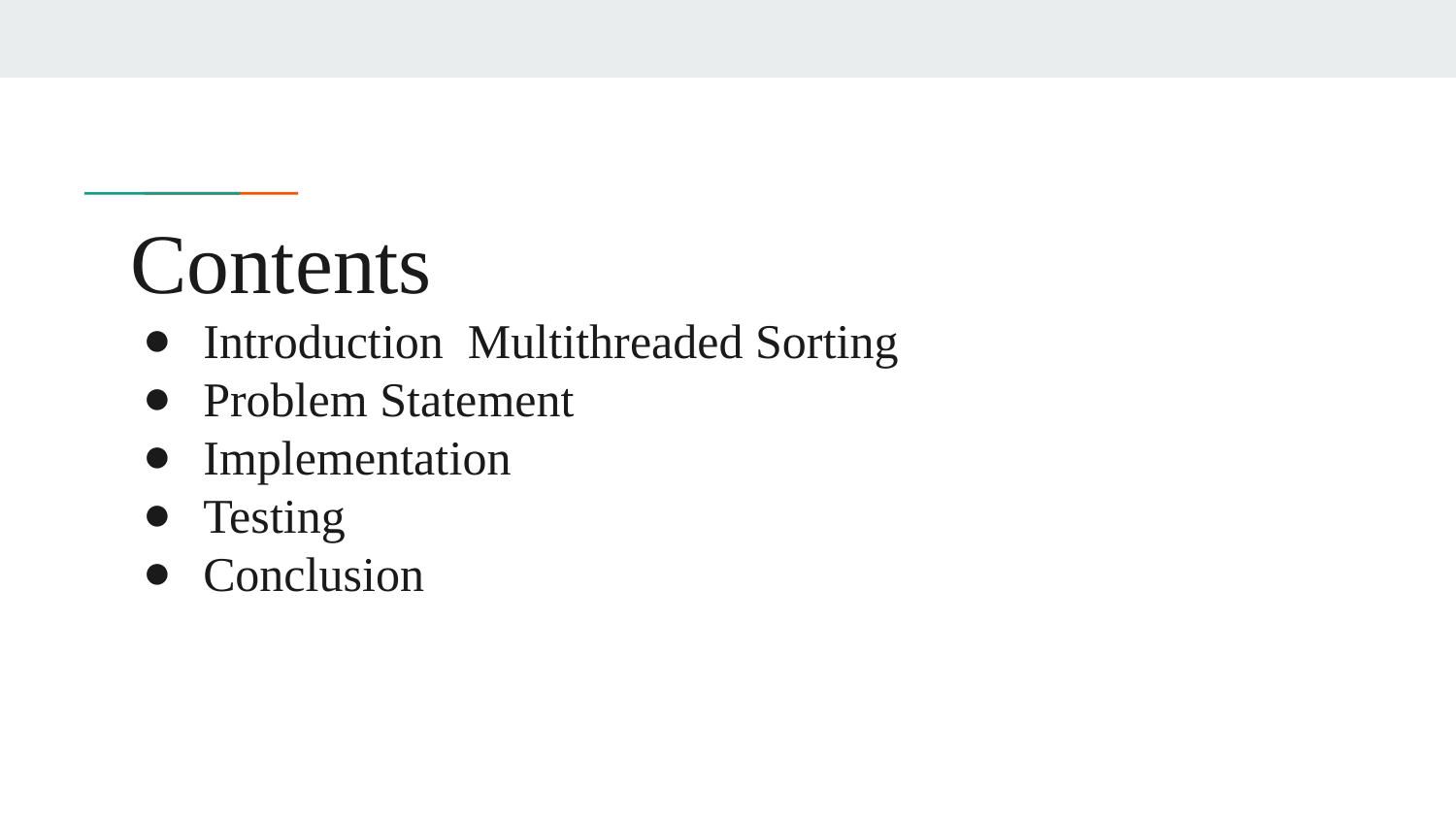

# Contents
Introduction  Multithreaded Sorting
Problem Statement
Implementation
Testing
Conclusion